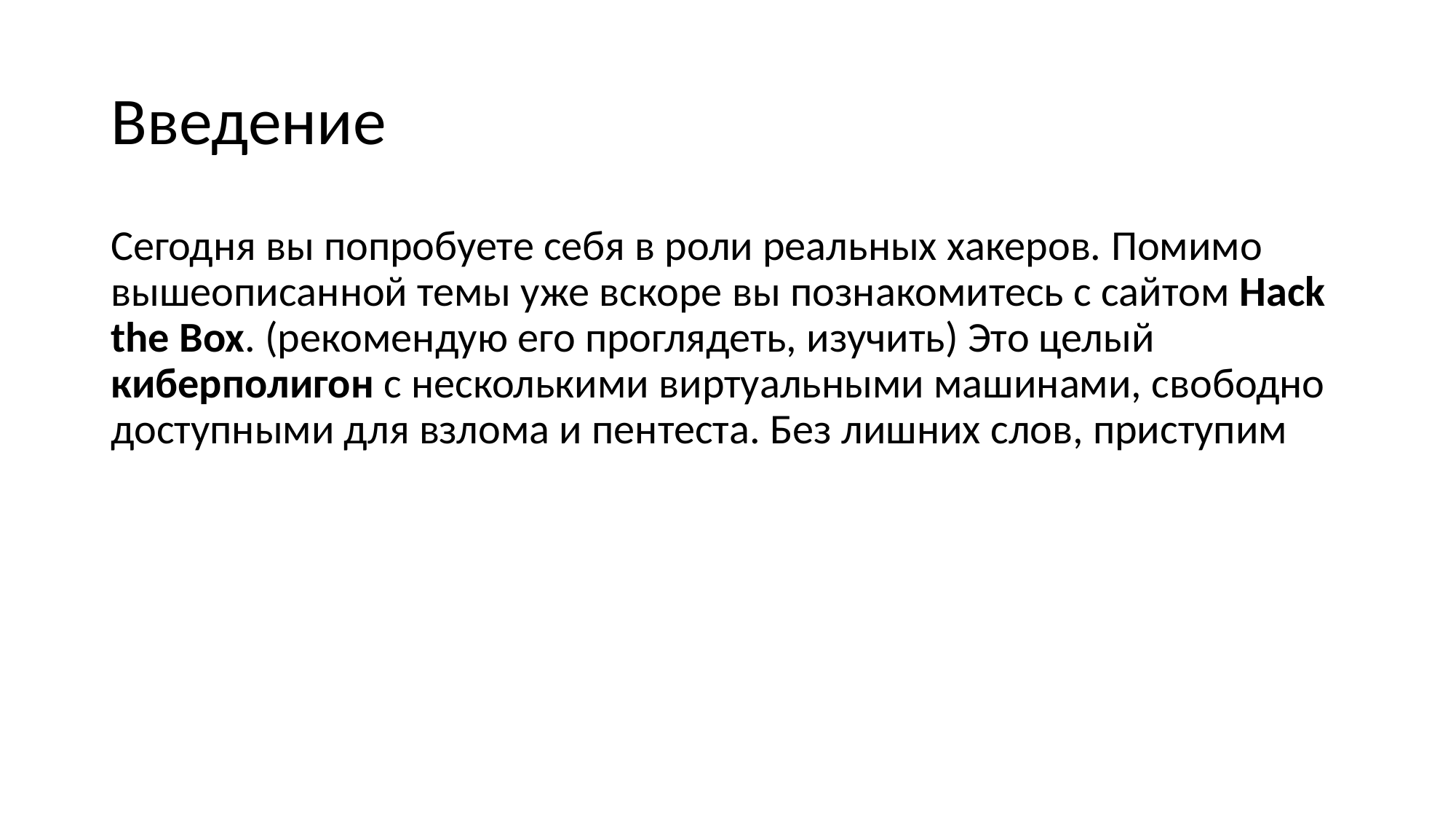

# Введение
Сегодня вы попробуете себя в роли реальных хакеров. Помимо вышеописанной темы уже вскоре вы познакомитесь с сайтом Hack the Box. (рекомендую его проглядеть, изучить) Это целый киберполигон с несколькими виртуальными машинами, свободно доступными для взлома и пентеста. Без лишних слов, приступим